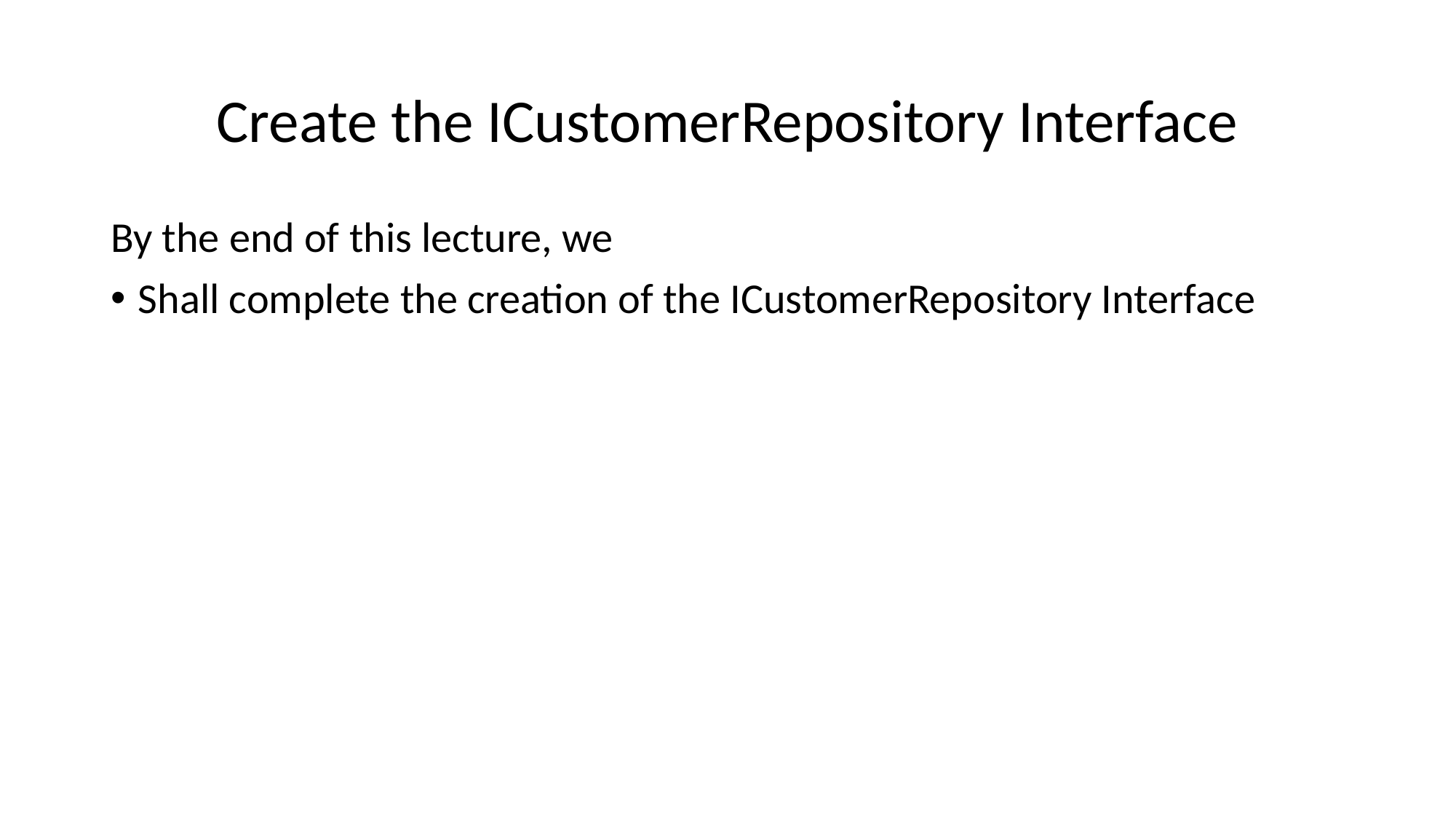

# Create the ICustomerRepository Interface
By the end of this lecture, we
Shall complete the creation of the ICustomerRepository Interface